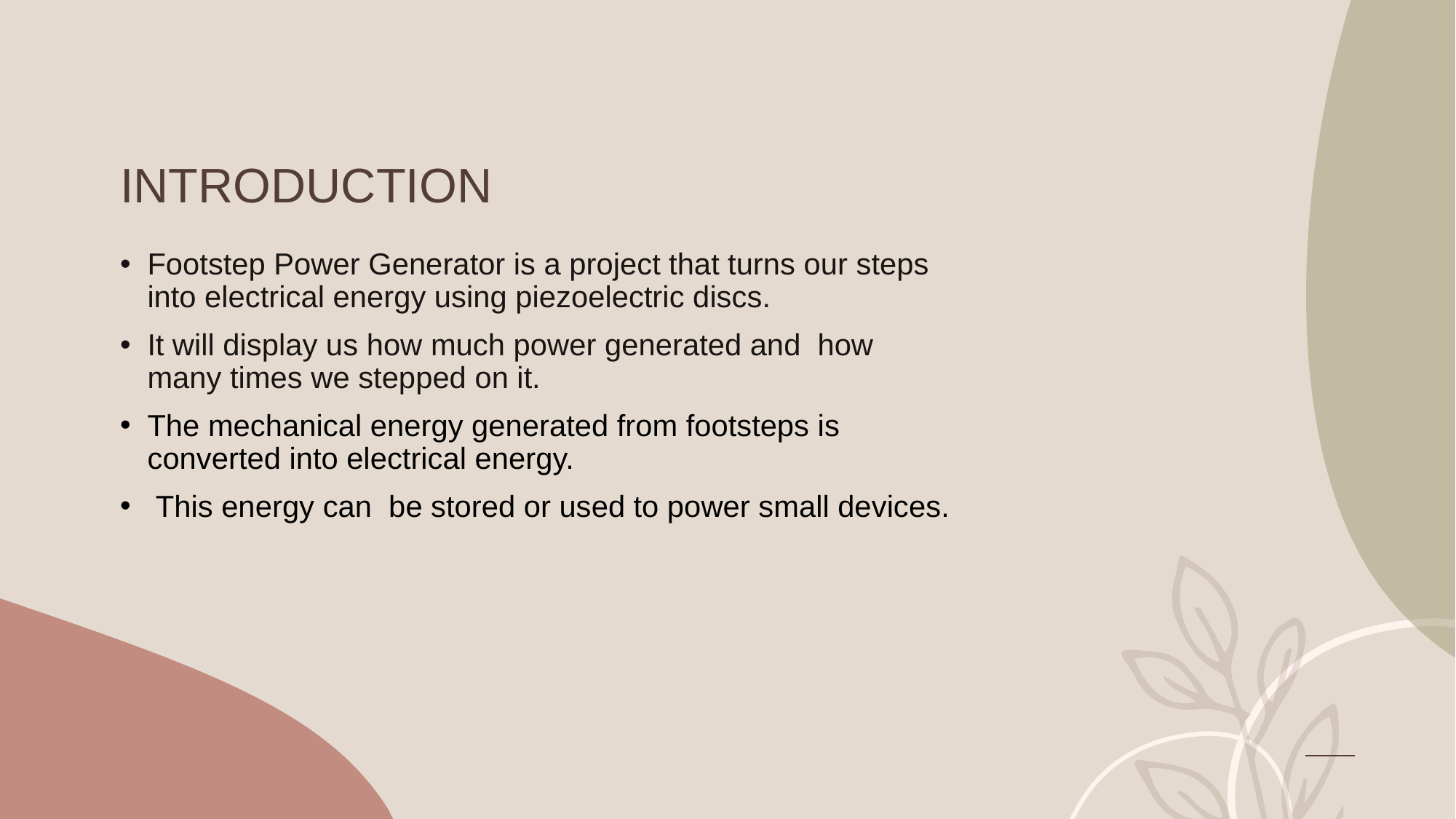

# INTRODUCTION
Footstep Power Generator is a project that turns our steps into electrical energy using piezoelectric discs.
It will display us how much power generated and  how many times we stepped on it.
The mechanical energy generated from footsteps is converted into electrical energy.
 This energy can  be stored or used to power small devices.